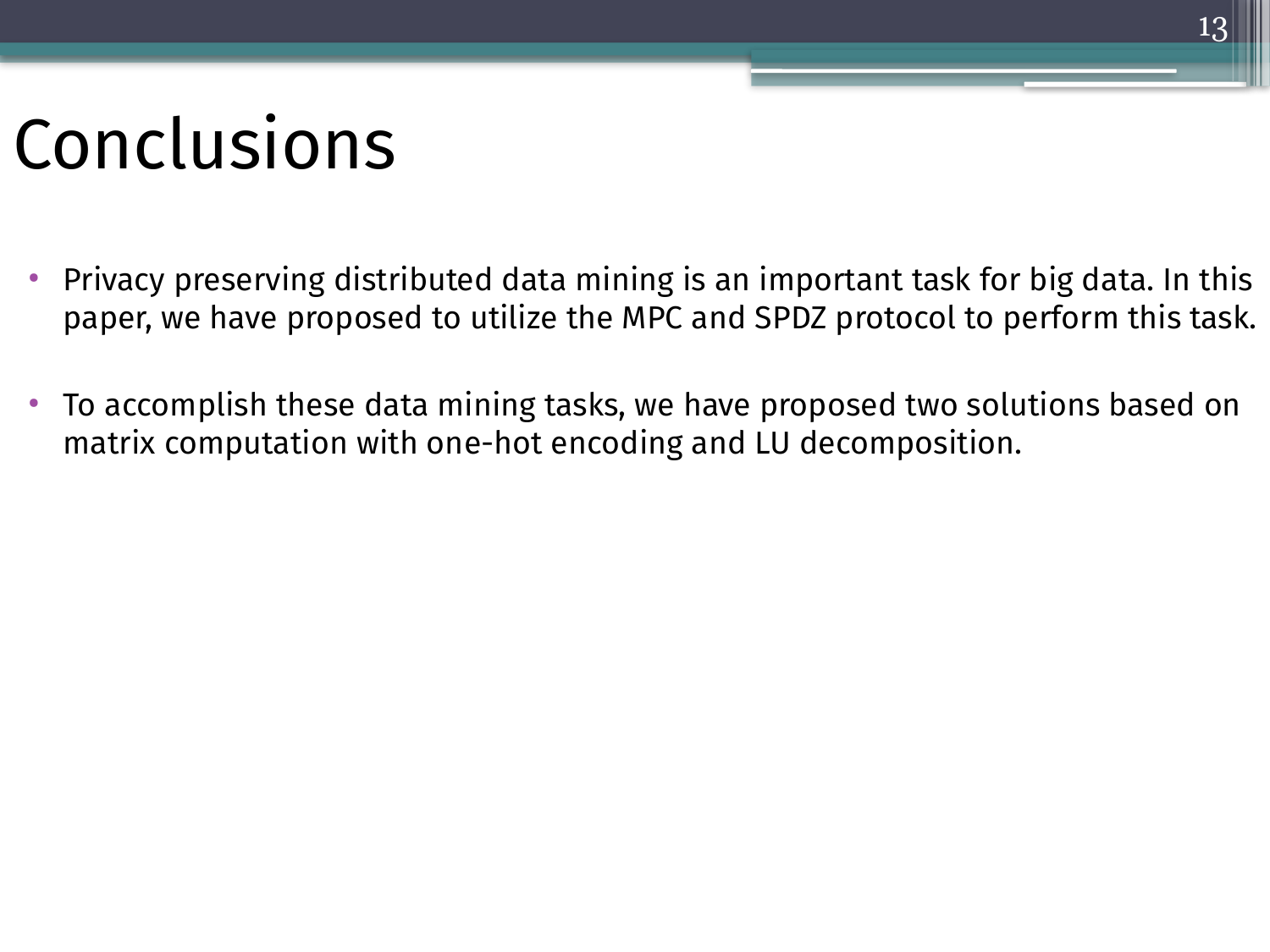

13
# Conclusions
Privacy preserving distributed data mining is an important task for big data. In this paper, we have proposed to utilize the MPC and SPDZ protocol to perform this task.

To accomplish these data mining tasks, we have proposed two solutions based on matrix computation with one-hot encoding and LU decomposition.